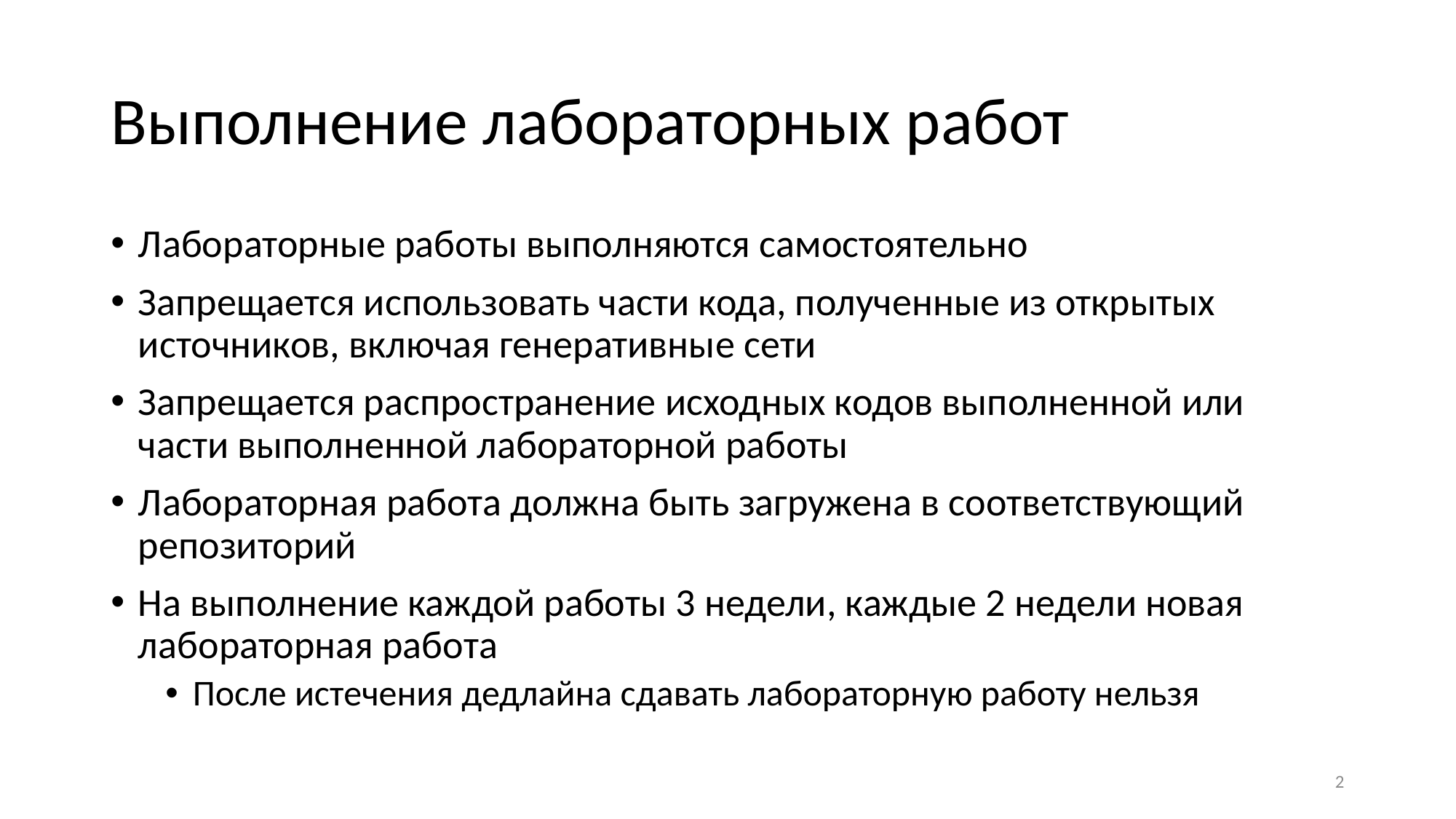

# Выполнение лабораторных работ
Лабораторные работы выполняются самостоятельно
Запрещается использовать части кода, полученные из открытых источников, включая генеративные сети
Запрещается распространение исходных кодов выполненной или части выполненной лабораторной работы
Лабораторная работа должна быть загружена в соответствующий репозиторий
На выполнение каждой работы 3 недели, каждые 2 недели новая лабораторная работа
После истечения дедлайна сдавать лабораторную работу нельзя
2